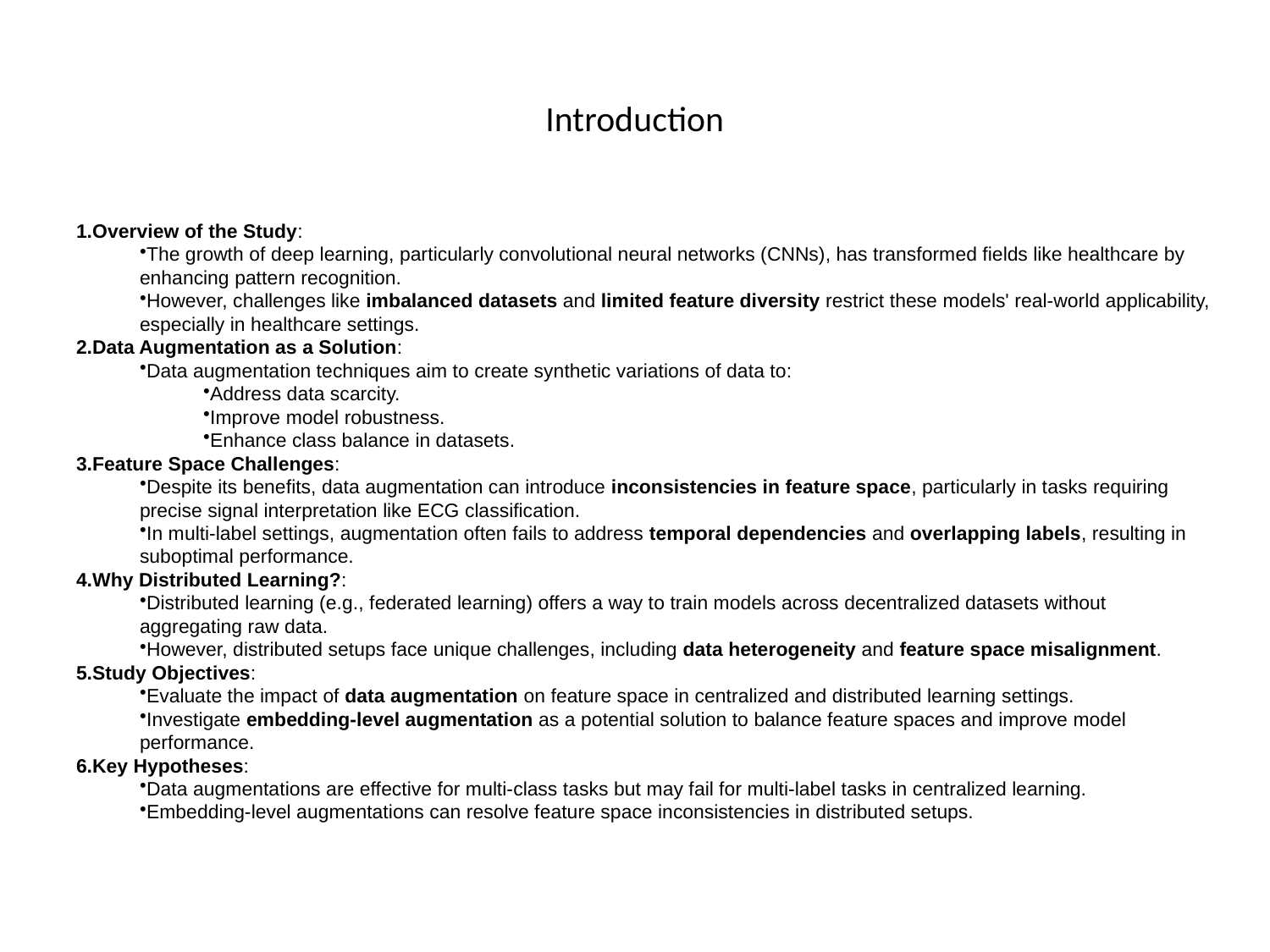

# Introduction
Overview of the Study:
The growth of deep learning, particularly convolutional neural networks (CNNs), has transformed fields like healthcare by enhancing pattern recognition.
However, challenges like imbalanced datasets and limited feature diversity restrict these models' real-world applicability, especially in healthcare settings.
Data Augmentation as a Solution:
Data augmentation techniques aim to create synthetic variations of data to:
Address data scarcity.
Improve model robustness.
Enhance class balance in datasets.
Feature Space Challenges:
Despite its benefits, data augmentation can introduce inconsistencies in feature space, particularly in tasks requiring precise signal interpretation like ECG classification.
In multi-label settings, augmentation often fails to address temporal dependencies and overlapping labels, resulting in suboptimal performance.
Why Distributed Learning?:
Distributed learning (e.g., federated learning) offers a way to train models across decentralized datasets without aggregating raw data.
However, distributed setups face unique challenges, including data heterogeneity and feature space misalignment.
Study Objectives:
Evaluate the impact of data augmentation on feature space in centralized and distributed learning settings.
Investigate embedding-level augmentation as a potential solution to balance feature spaces and improve model performance.
Key Hypotheses:
Data augmentations are effective for multi-class tasks but may fail for multi-label tasks in centralized learning.
Embedding-level augmentations can resolve feature space inconsistencies in distributed setups.